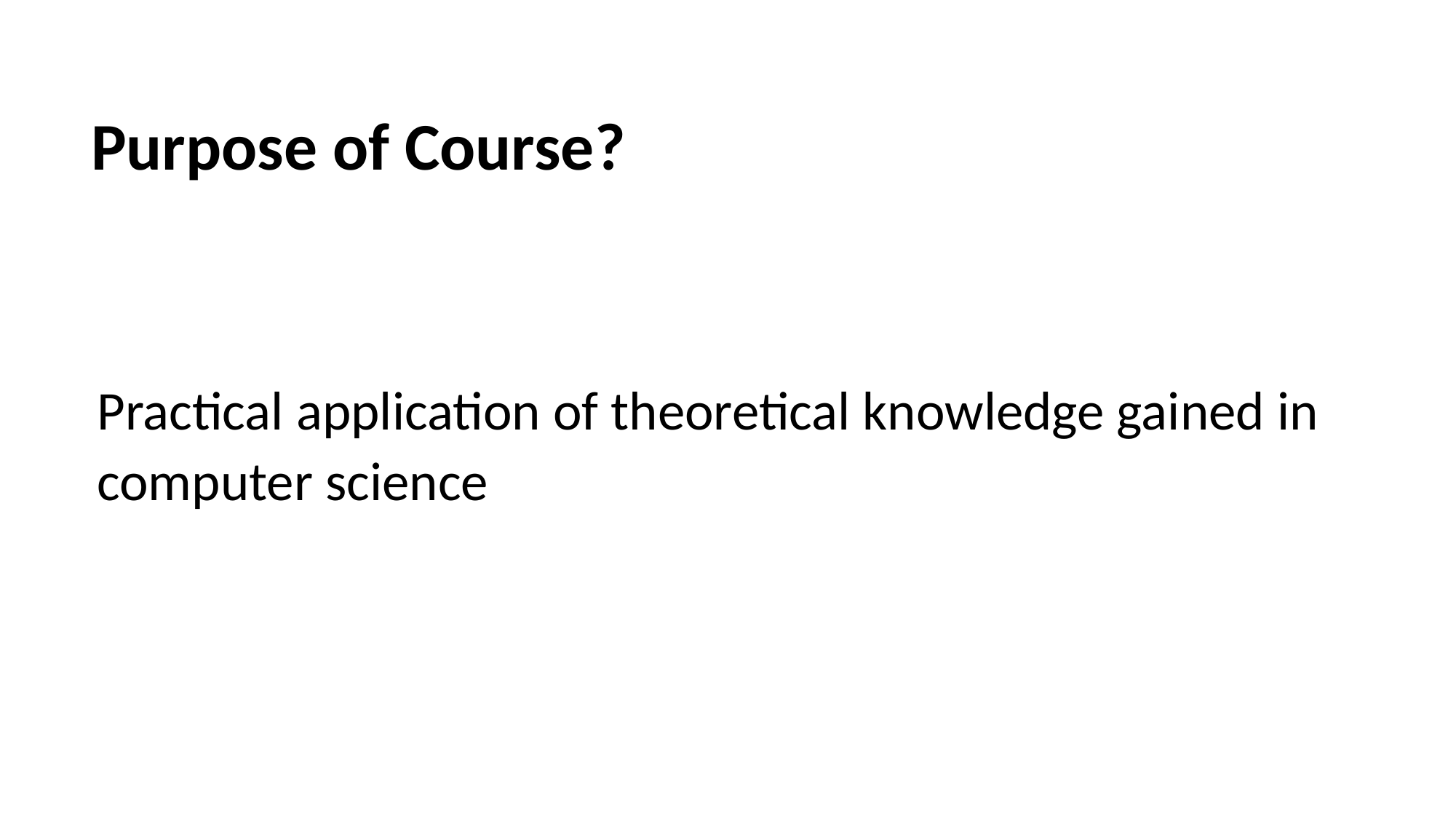

# Purpose of Course?

Practical application of theoretical knowledge gained in computer science